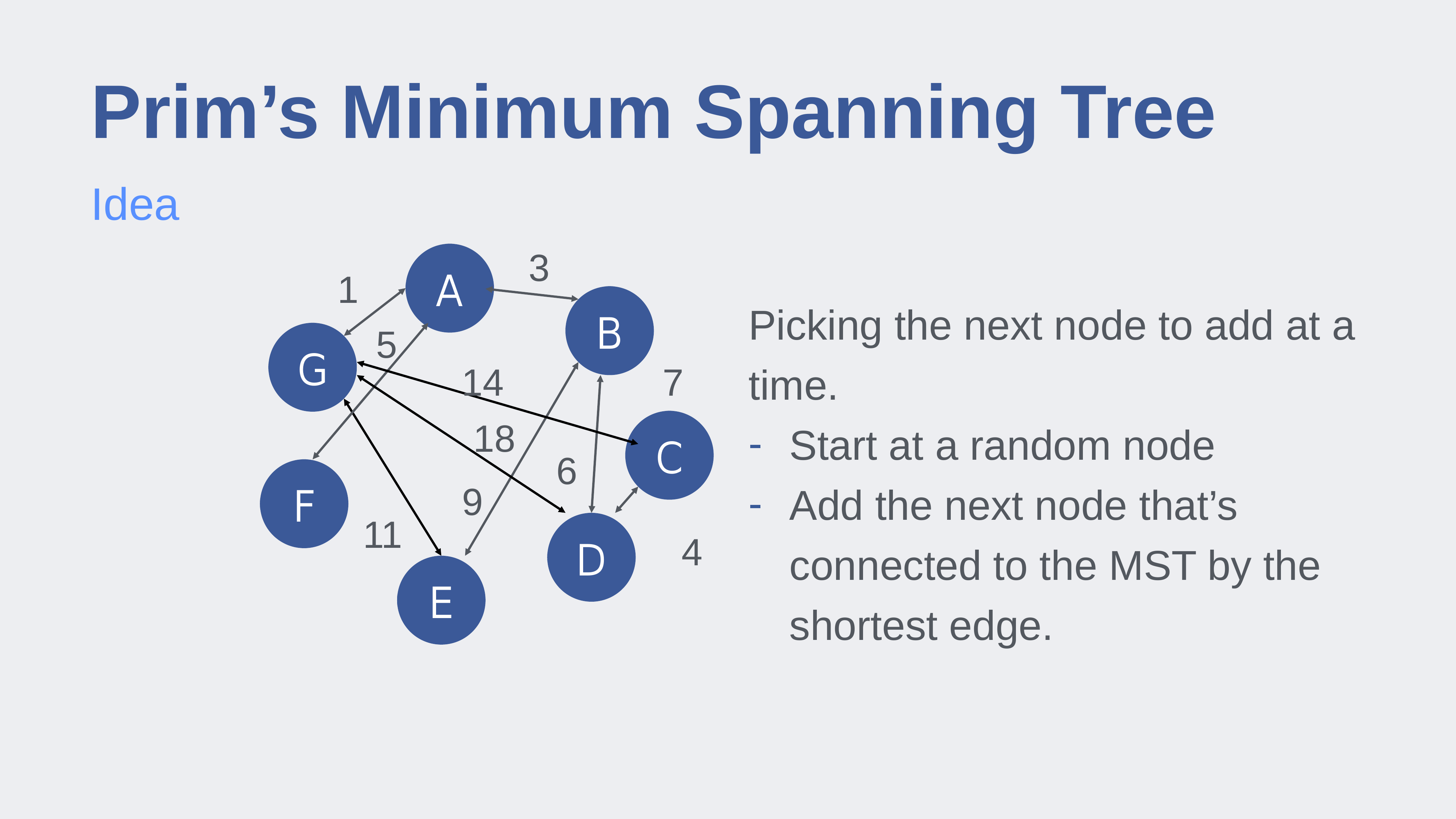

# Prim’s Minimum Spanning Tree
Idea
3
A
1
B
Picking the next node to add at a time.
Start at a random node
Add the next node that’s connected to the MST by the shortest edge.
5
G
14
7
18
C
6
F
9
11
D
4
E